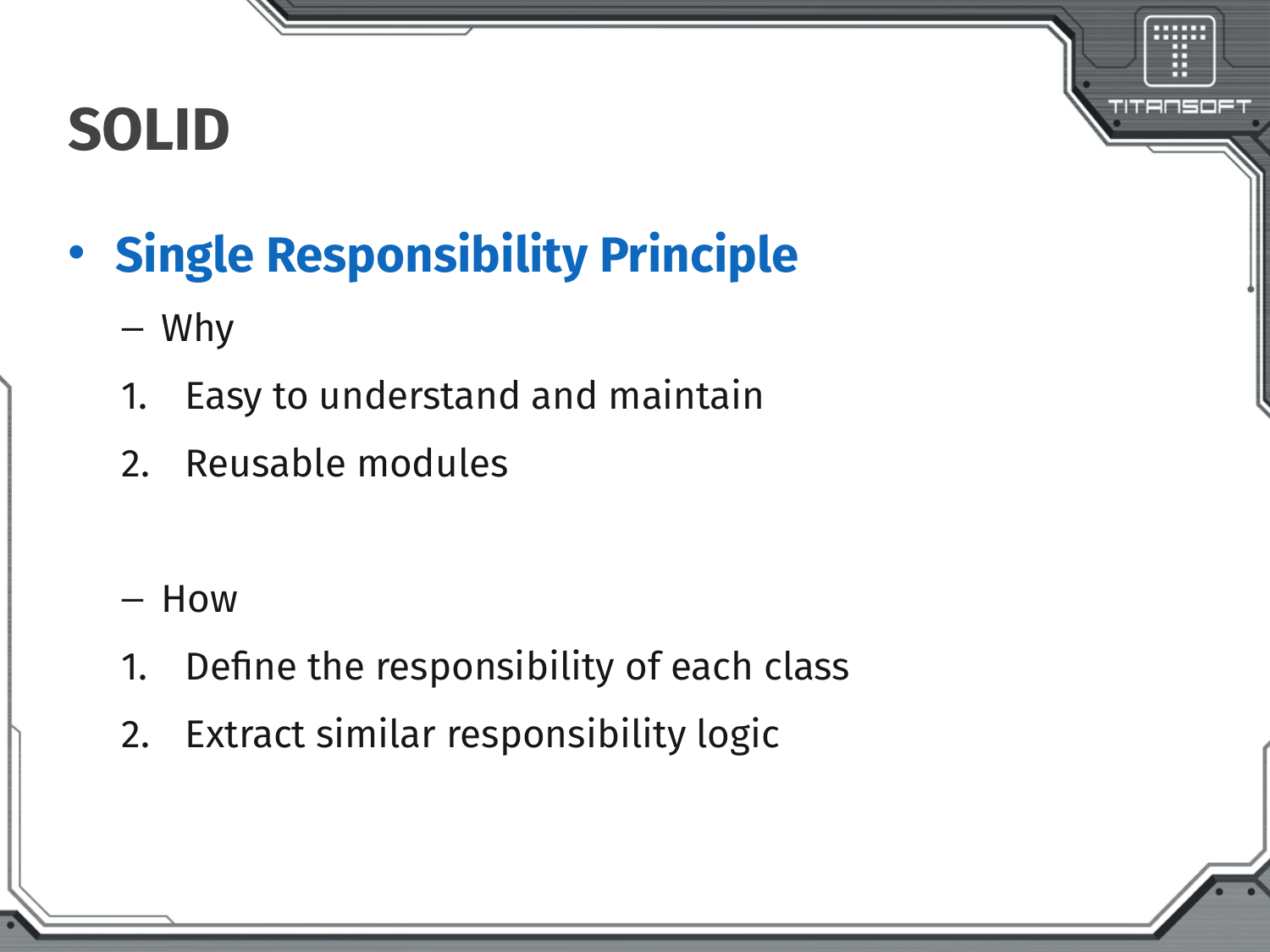

# SOLID
Single Responsibility Principle
Why
Easy to understand and maintain
Reusable modules

How
Define the responsibility of each class
Extract similar responsibility logic